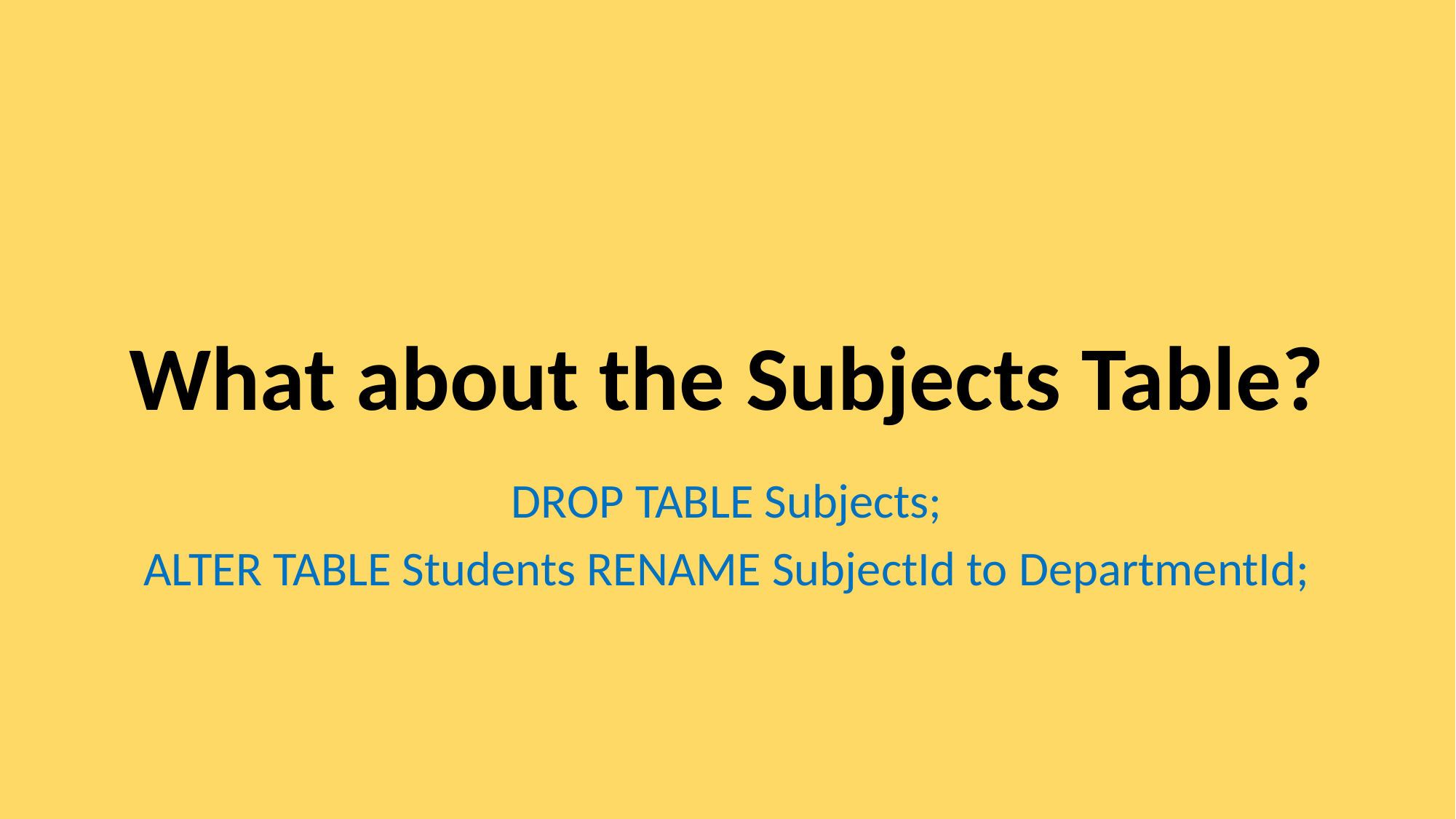

# What about the Subjects Table?
DROP TABLE Subjects;
ALTER TABLE Students RENAME SubjectId to DepartmentId;